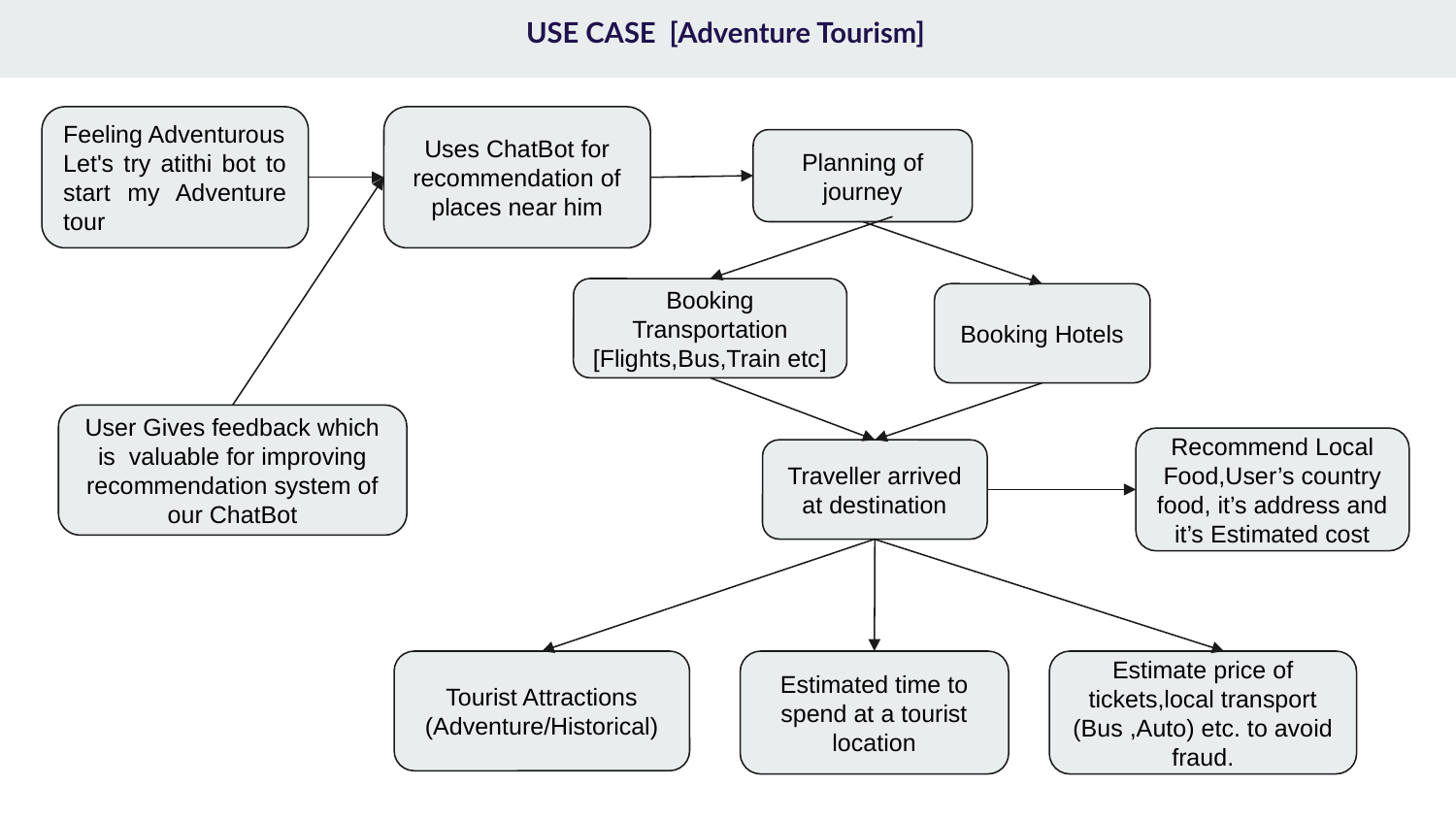

USE CASE  [Adventure Tourism]
Feeling Adventurous
Let's try atithi bot to start my Adventure tour
Uses ChatBot for recommendation of places near him
Planning of journey
Booking Transportation
[Flights,Bus,Train etc]
Booking Hotels
User Gives feedback which is  valuable for improving recommendation system of our ChatBot
Recommend Local Food,User’s country food, it’s address and it’s Estimated cost
Traveller arrived at destination
Tourist Attractions (Adventure/Historical)
Estimated time to spend at a tourist location
Estimate price of tickets,local transport (Bus ,Auto) etc. to avoid fraud.